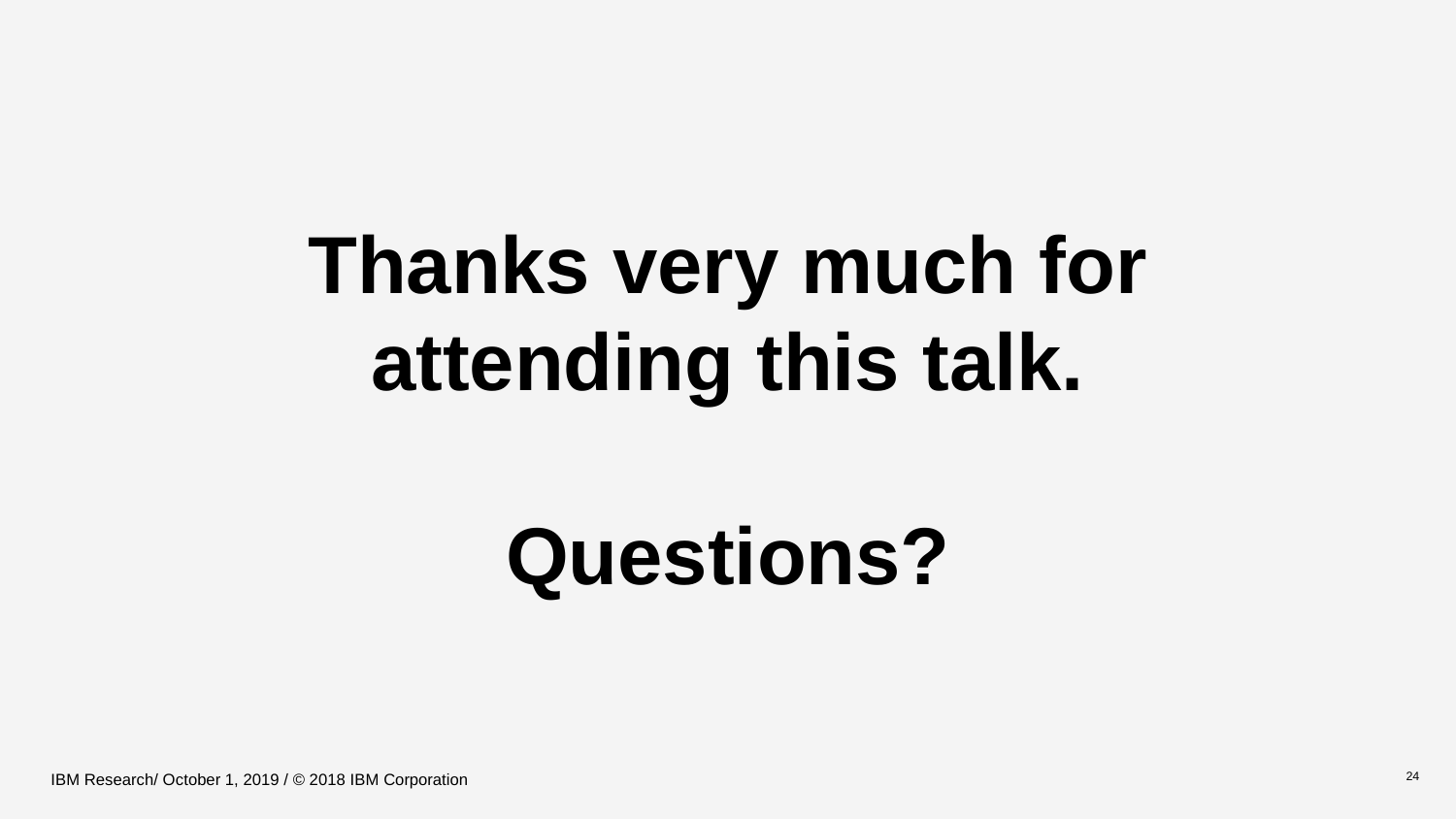

Thanks very much for attending this talk.

Questions?
IBM Research/ October 1, 2019 / © 2018 IBM Corporation
24